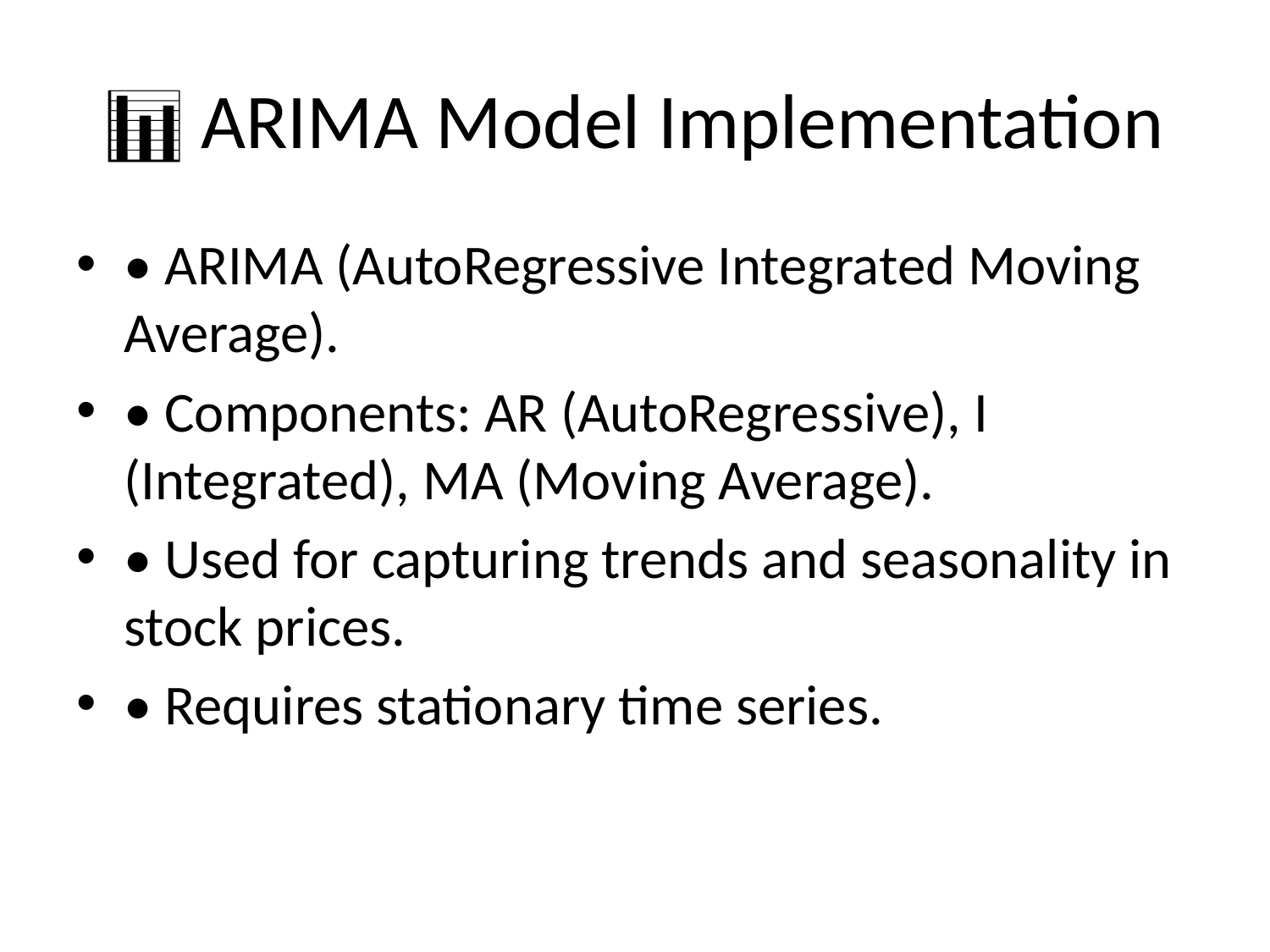

# 📊 ARIMA Model Implementation
• ARIMA (AutoRegressive Integrated Moving Average).
• Components: AR (AutoRegressive), I (Integrated), MA (Moving Average).
• Used for capturing trends and seasonality in stock prices.
• Requires stationary time series.